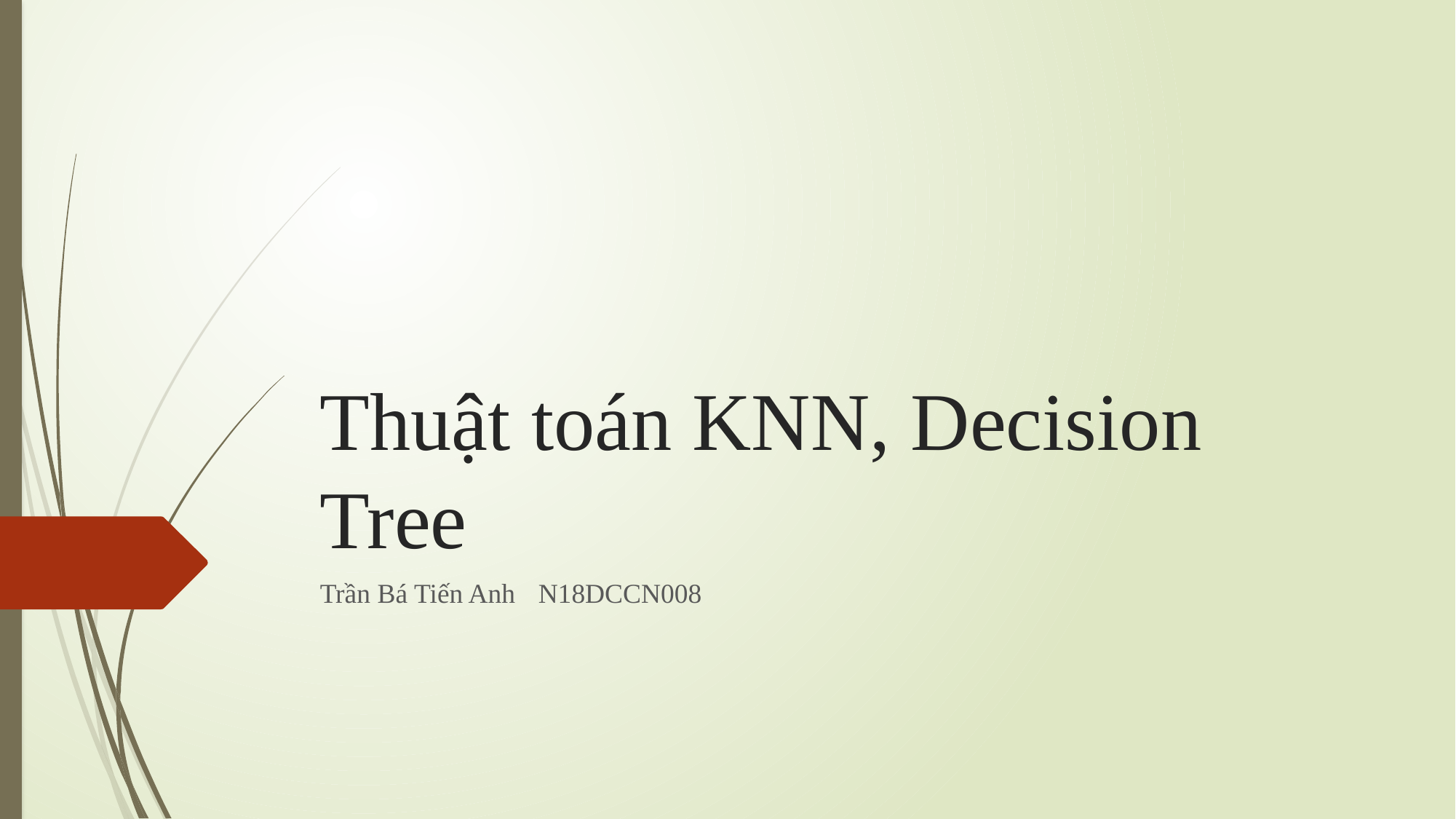

# Thuật toán KNN, Decision Tree
Trần Bá Tiến Anh	N18DCCN008